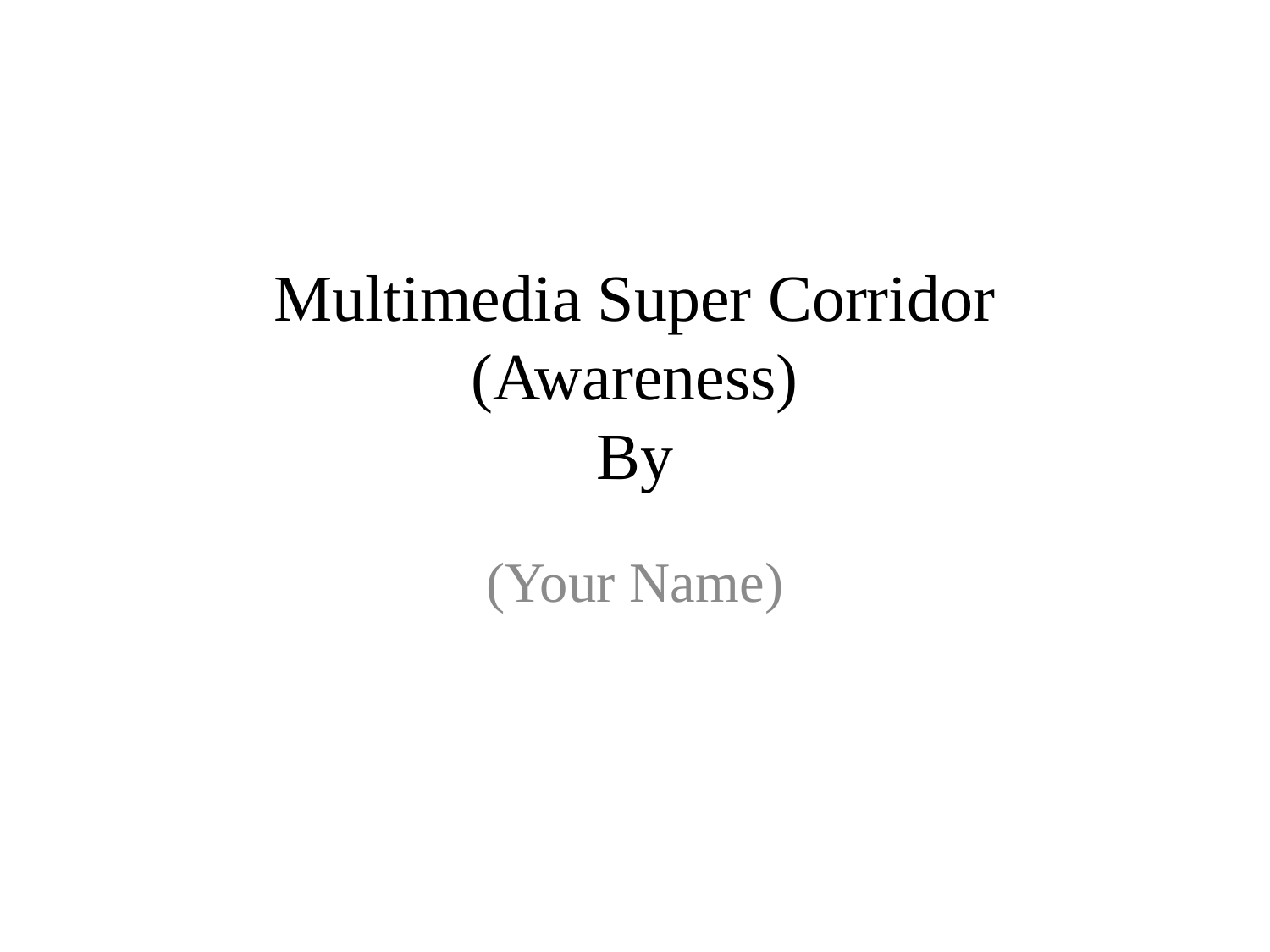

# Multimedia Super Corridor (Awareness) By
(Your Name)